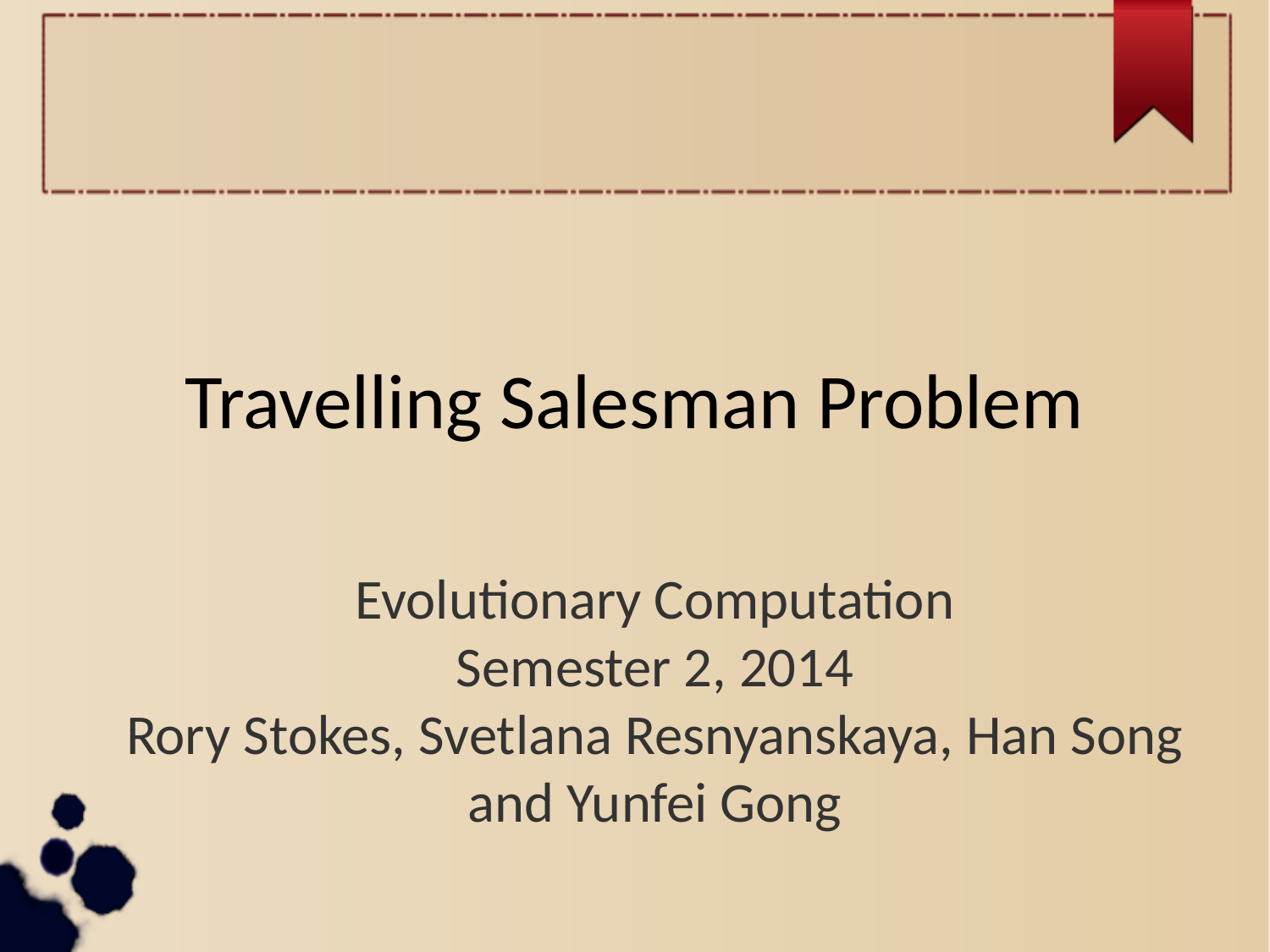

Travelling Salesman Problem
Evolutionary Computation
Semester 2, 2014
Rory Stokes, Svetlana Resnyanskaya, Han Song and Yunfei Gong